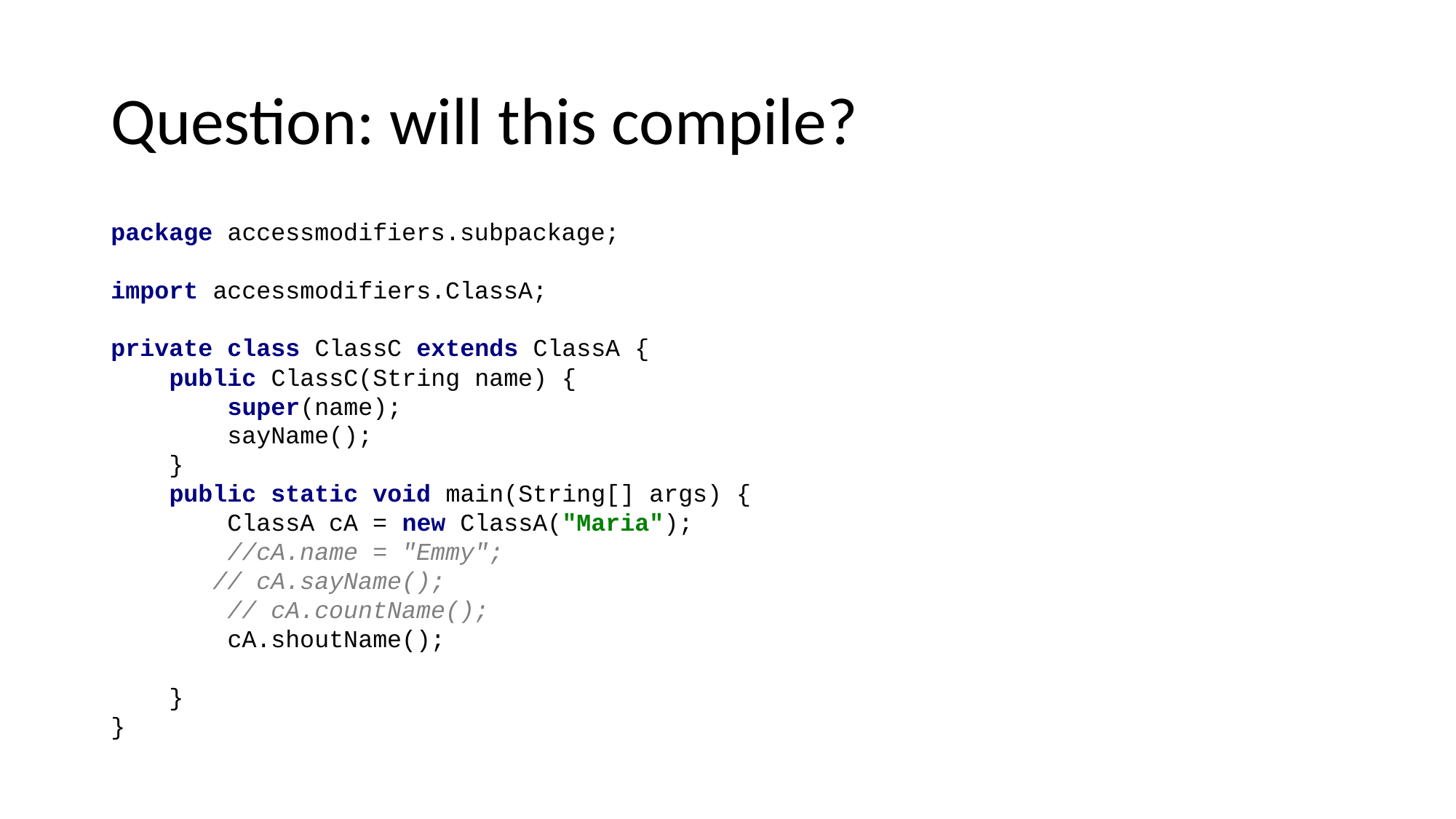

# Question: will this compile?
package accessmodifiers.subpackage;
import accessmodifiers.ClassA;
private class ClassC extends ClassA {
    public ClassC(String name) {
        super(name);
        sayName();
    }
    public static void main(String[] args) {
        ClassA cA = new ClassA("Maria");
        //cA.name = "Emmy";
       // cA.sayName();
        // cA.countName();
        cA.shoutName();
    }
}